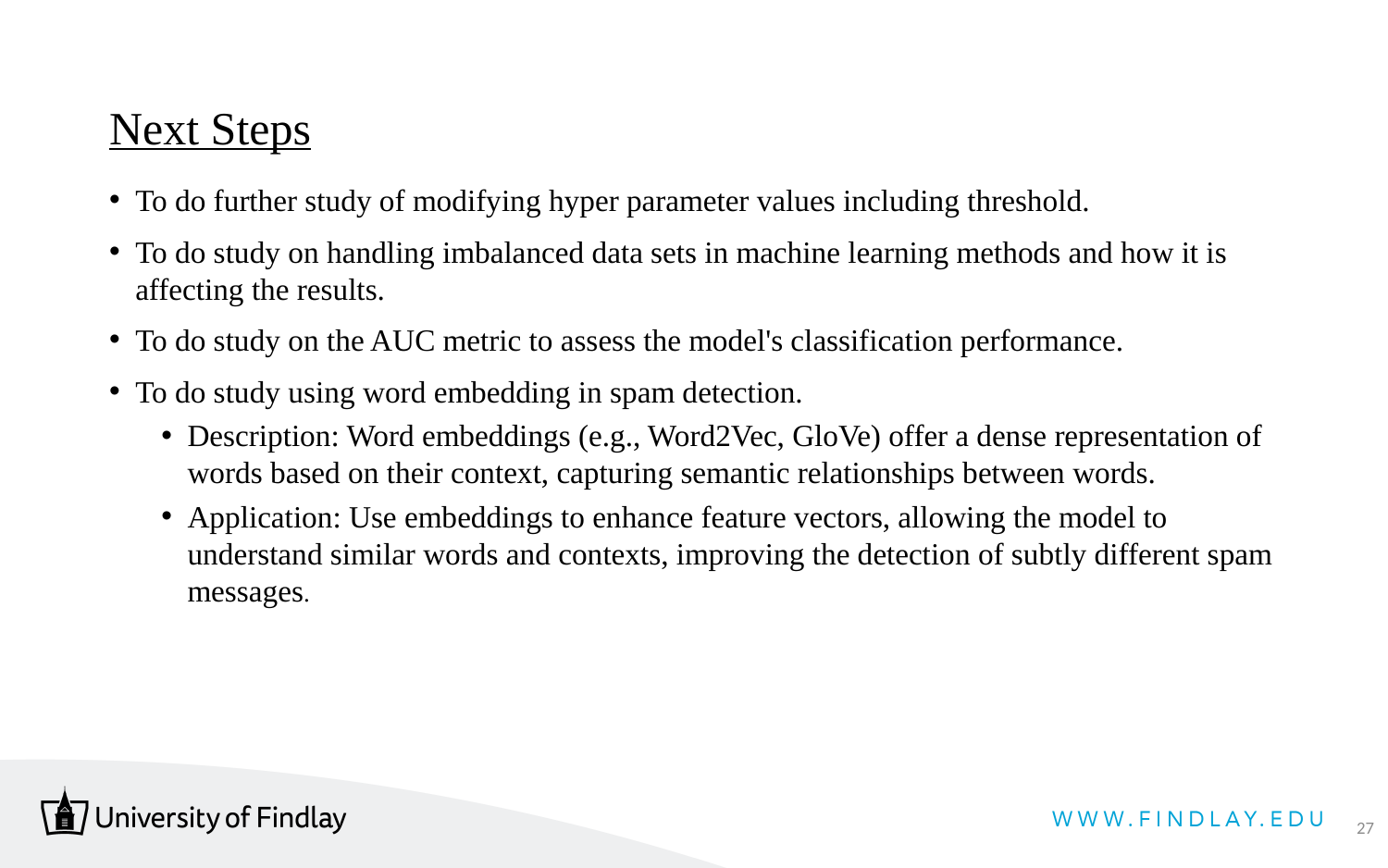

# Next Steps
To do further study of modifying hyper parameter values including threshold.
To do study on handling imbalanced data sets in machine learning methods and how it is affecting the results.
To do study on the AUC metric to assess the model's classification performance.
To do study using word embedding in spam detection.
Description: Word embeddings (e.g., Word2Vec, GloVe) offer a dense representation of words based on their context, capturing semantic relationships between words.
Application: Use embeddings to enhance feature vectors, allowing the model to understand similar words and contexts, improving the detection of subtly different spam messages.

27